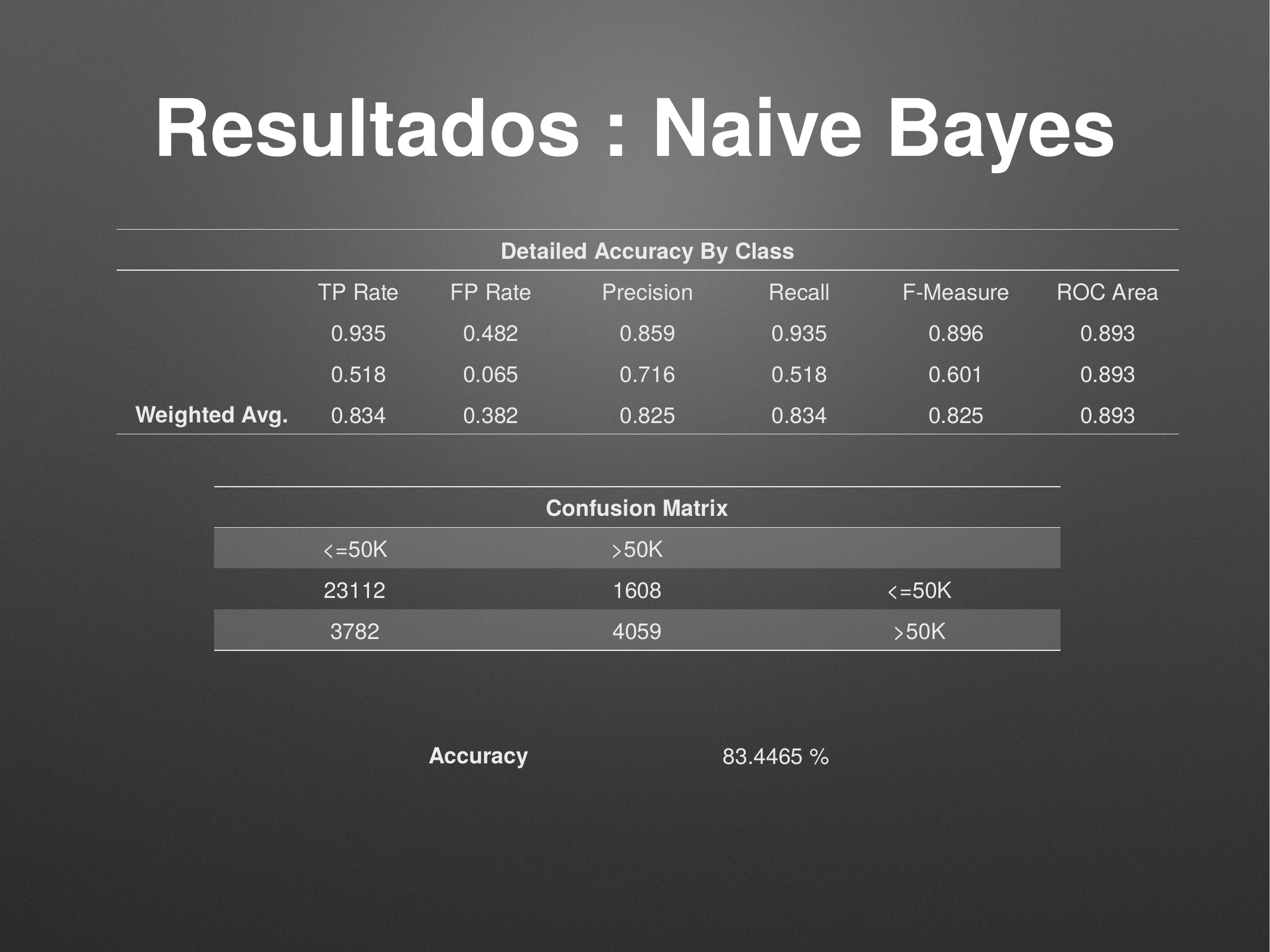

# Resultados : Naive Bayes
| Detailed Accuracy By Class |  |  |  |  |  |  |
| --- | --- | --- | --- | --- | --- | --- |
|  | TP Rate | FP Rate | Precision | Recall | F-Measure | ROC Area |
|  | 0.935 | 0.482 | 0.859 | 0.935 | 0.896 | 0.893 |
|  | 0.518 | 0.065 | 0.716 | 0.518 | 0.601 | 0.893 |
| Weighted Avg. | 0.834 | 0.382 | 0.825 | 0.834 | 0.825 | 0.893 |
| Confusion Matrix |  |  |
| --- | --- | --- |
| <=50K | >50K |  |
| 23112 | 1608 | <=50K |
| 3782 | 4059 | >50K |
| Accuracy | 83.4465 % |
| --- | --- |